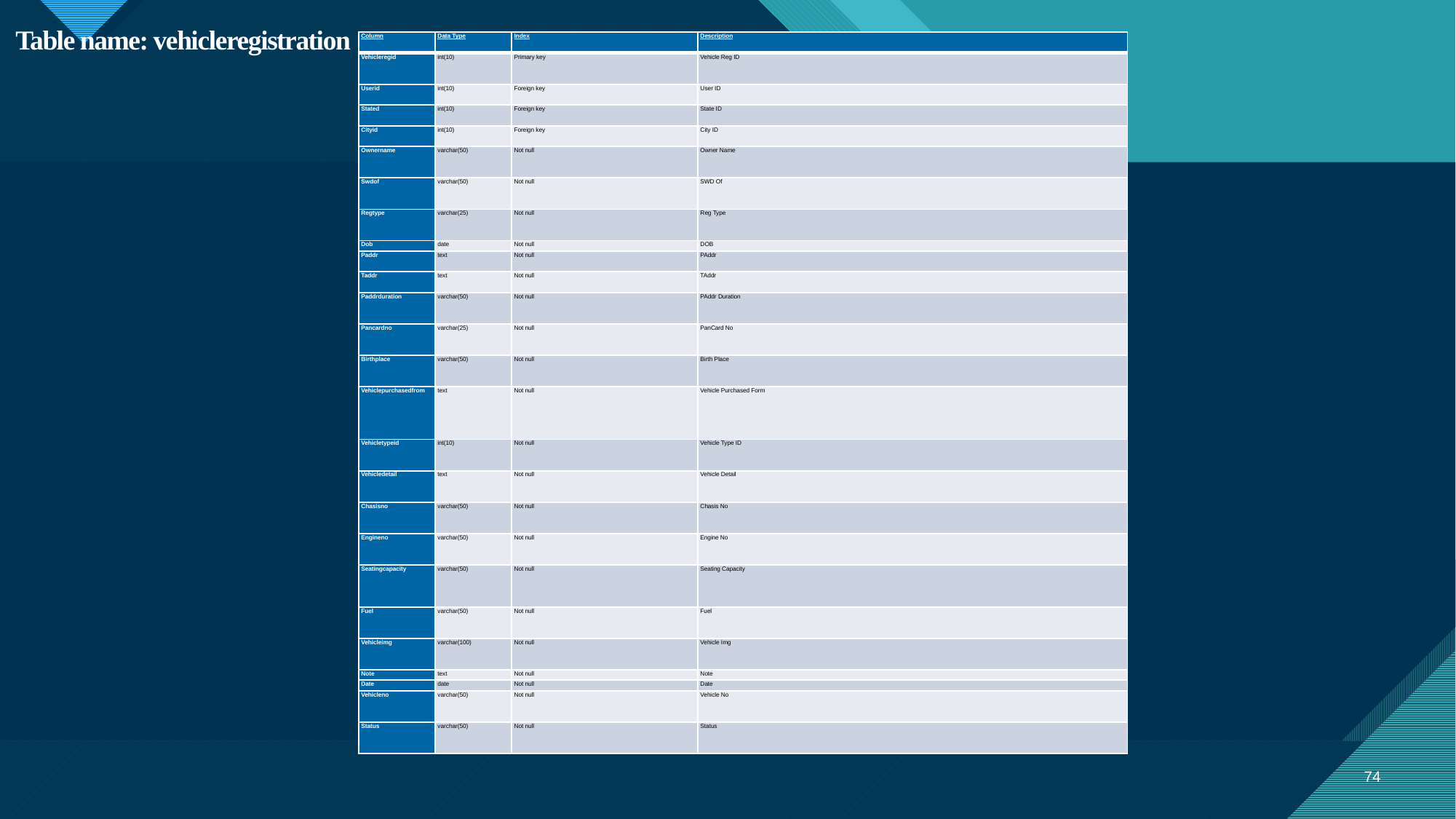

# Table name: vehicleregistration
| Column | Data Type | Index | Description |
| --- | --- | --- | --- |
| Vehicleregid | int(10) | Primary key | Vehicle Reg ID |
| Userid | int(10) | Foreign key | User ID |
| Stated | int(10) | Foreign key | State ID |
| Cityid | int(10) | Foreign key | City ID |
| Ownername | varchar(50) | Not null | Owner Name |
| Swdof | varchar(50) | Not null | SWD Of |
| Regtype | varchar(25) | Not null | Reg Type |
| Dob | date | Not null | DOB |
| Paddr | text | Not null | PAddr |
| Taddr | text | Not null | TAddr |
| Paddrduration | varchar(50) | Not null | PAddr Duration |
| Pancardno | varchar(25) | Not null | PanCard No |
| Birthplace | varchar(50) | Not null | Birth Place |
| Vehiclepurchasedfrom | text | Not null | Vehicle Purchased Form |
| Vehicletypeid | int(10) | Not null | Vehicle Type ID |
| Vehicledetail | text | Not null | Vehicle Detail |
| Chasisno | varchar(50) | Not null | Chasis No |
| Engineno | varchar(50) | Not null | Engine No |
| Seatingcapacity | varchar(50) | Not null | Seating Capacity |
| Fuel | varchar(50) | Not null | Fuel |
| Vehicleimg | varchar(100) | Not null | Vehicle Img |
| Note | text | Not null | Note |
| Date | date | Not null | Date |
| Vehicleno | varchar(50) | Not null | Vehicle No |
| Status | varchar(50) | Not null | Status |
74